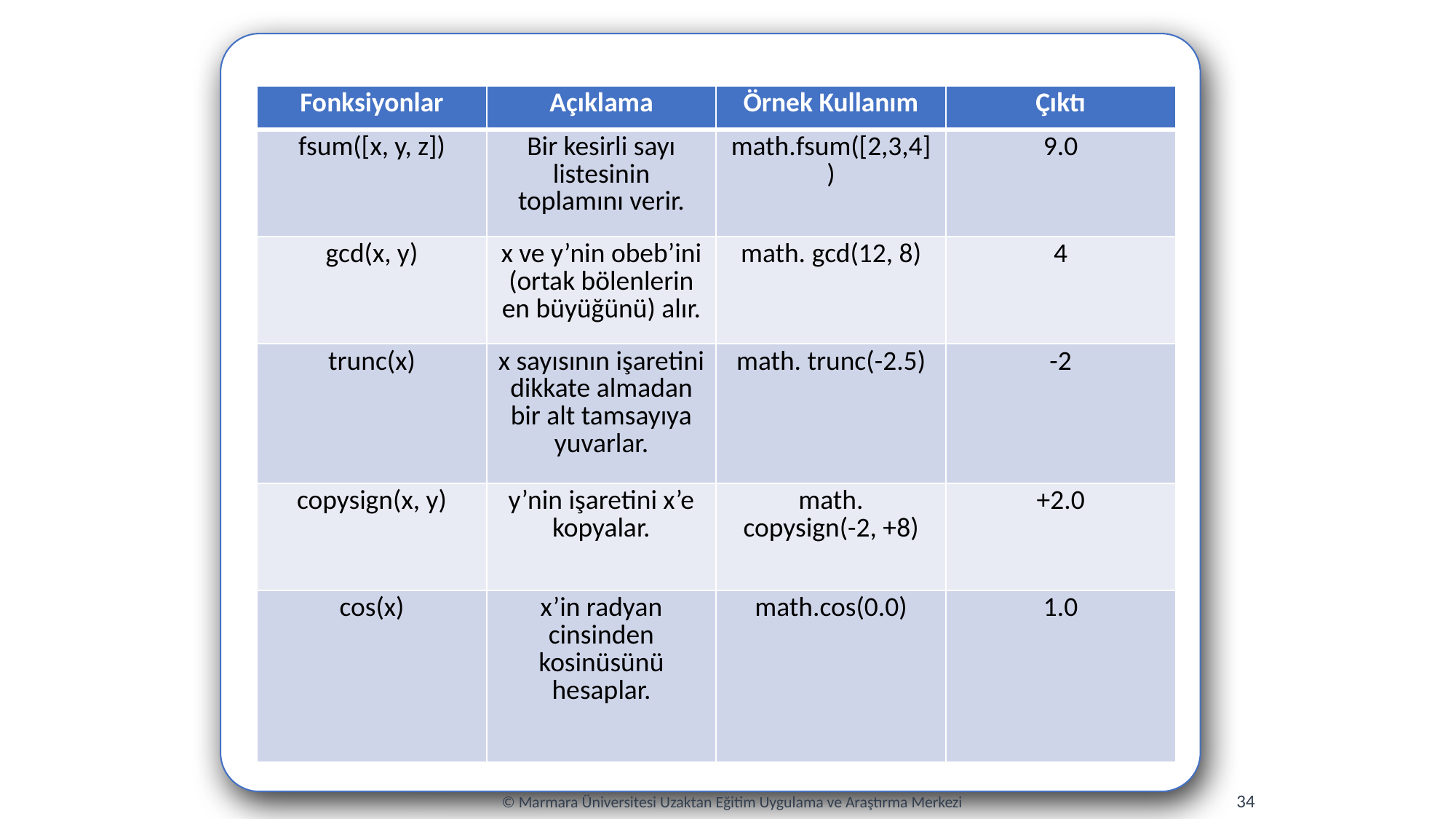

| Fonksiyonlar | Açıklama | Örnek Kullanım | Çıktı |
| --- | --- | --- | --- |
| fsum([x, y, z]) | Bir kesirli sayı listesinin toplamını verir. | math.fsum([2,3,4]) | 9.0 |
| gcd(x, y) | x ve y’nin obeb’ini (ortak bölenlerin en büyüğünü) alır. | math. gcd(12, 8) | 4 |
| trunc(x) | x sayısının işaretini dikkate almadan bir alt tamsayıya yuvarlar. | math. trunc(-2.5) | -2 |
| copysign(x, y) | y’nin işaretini x’e kopyalar. | math. copysign(-2, +8) | +2.0 |
| cos(x) | x’in radyan cinsinden kosinüsünü hesaplar. | math.cos(0.0) | 1.0 |
34
© Marmara Üniversitesi Uzaktan Eğitim Uygulama ve Araştırma Merkezi